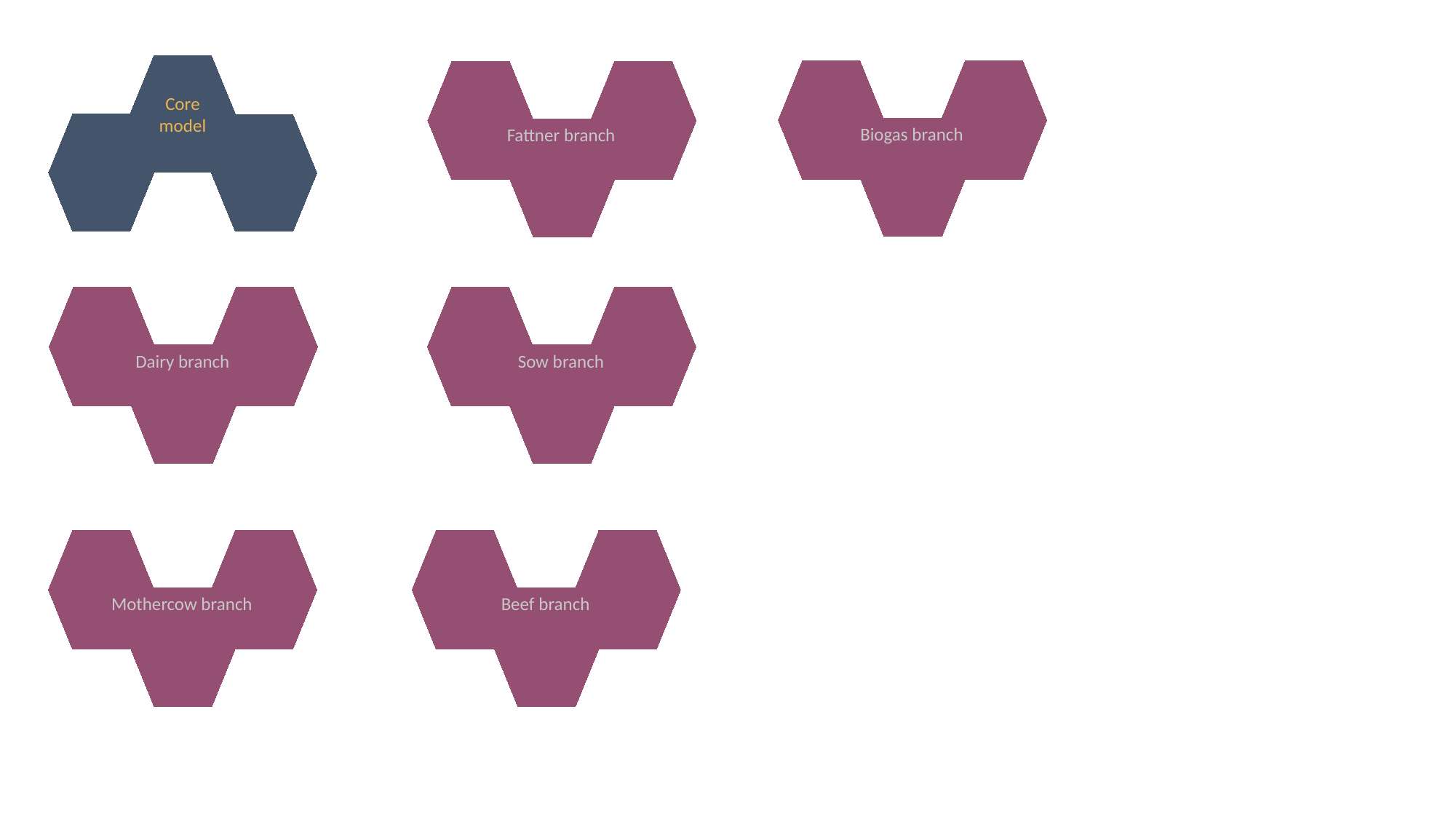

Core model

Biogas branch

Fattner branch

Dairy branch

Sow branch

Mothercow branch

Beef branch